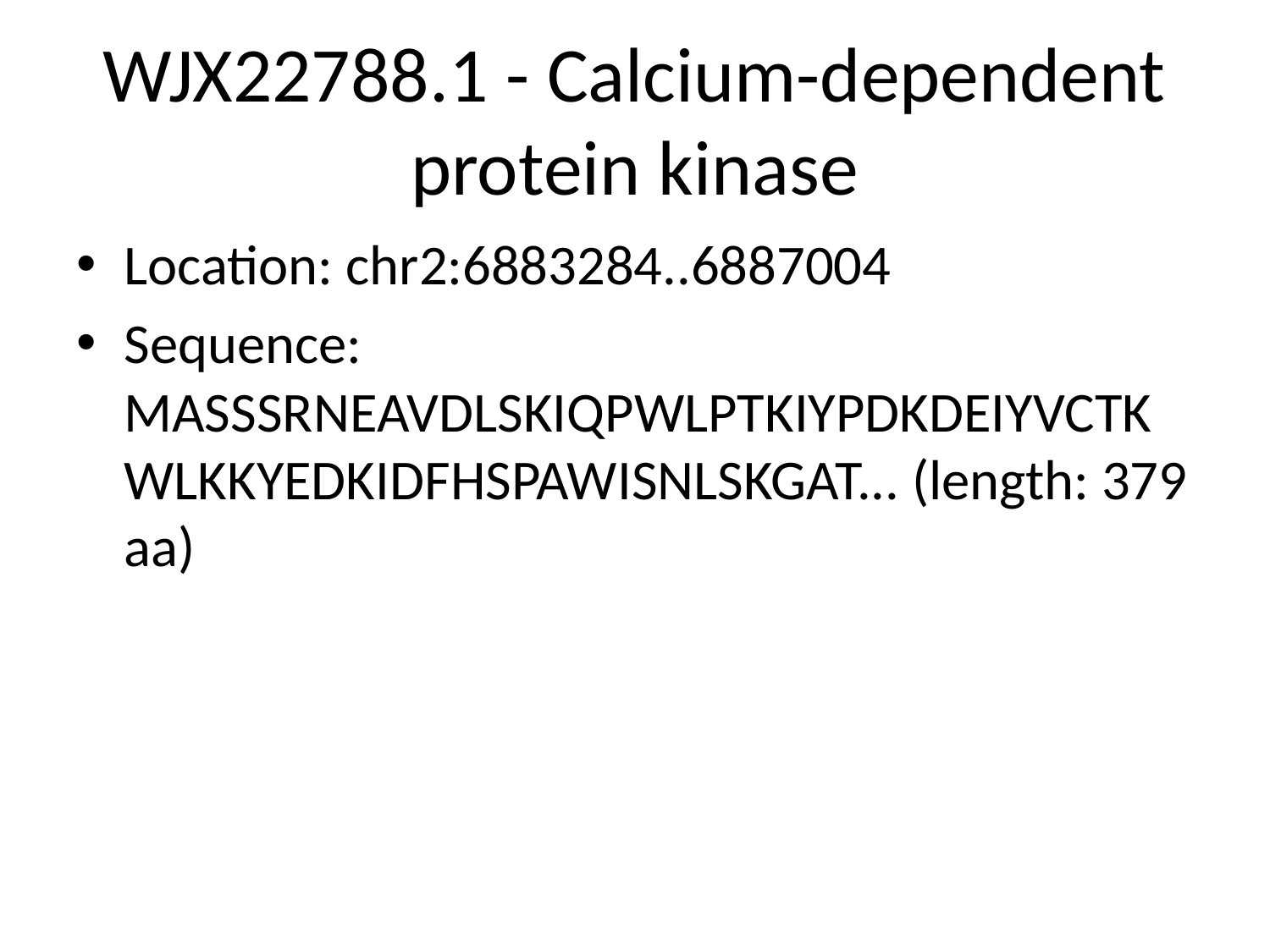

# WJX22788.1 - Calcium-dependent protein kinase
Location: chr2:6883284..6887004
Sequence: MASSSRNEAVDLSKIQPWLPTKIYPDKDEIYVCTKWLKKYEDKIDFHSPAWISNLSKGAT... (length: 379 aa)